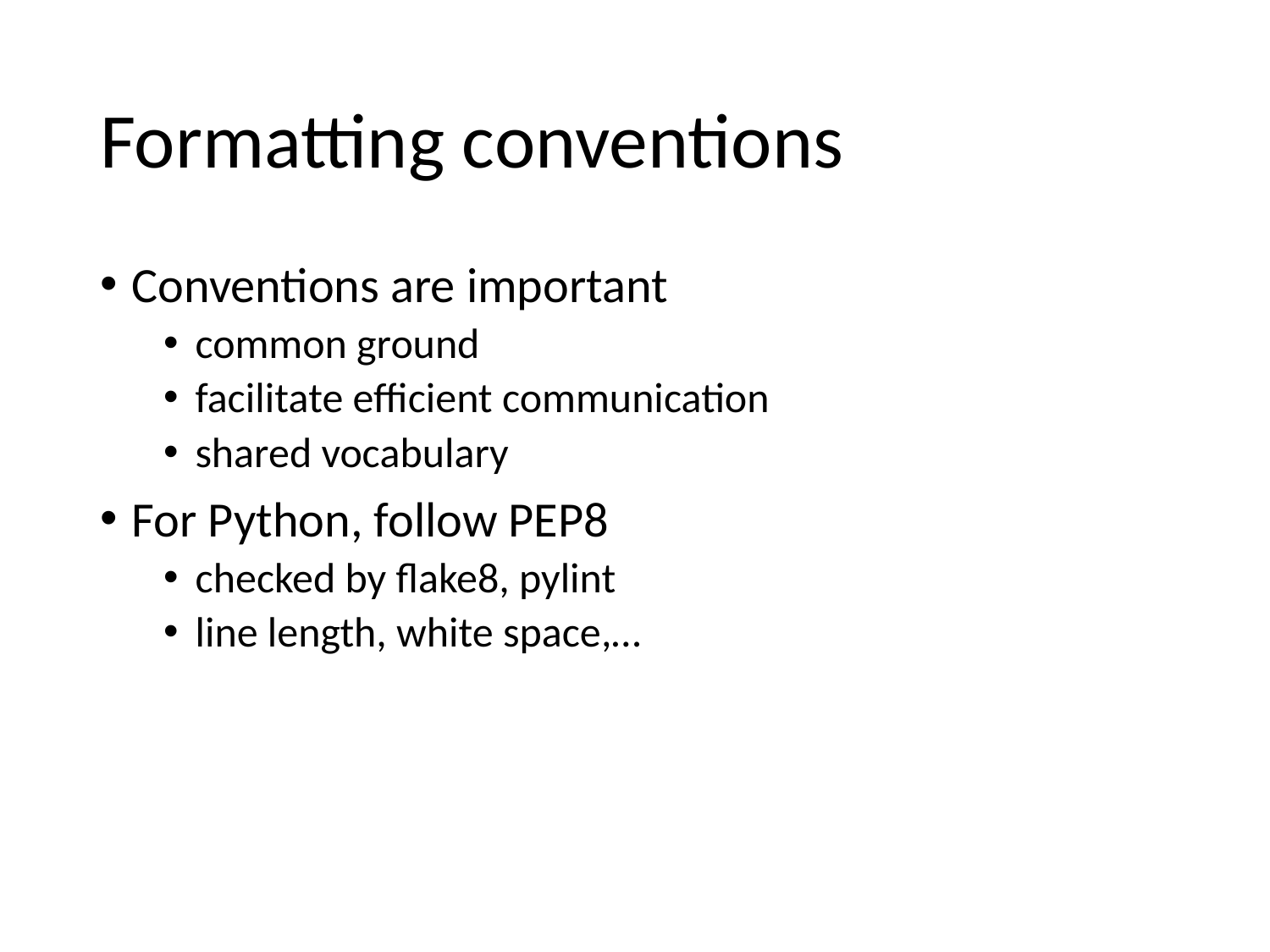

# Formatting conventions
Conventions are important
common ground
facilitate efficient communication
shared vocabulary
For Python, follow PEP8
checked by flake8, pylint
line length, white space,…